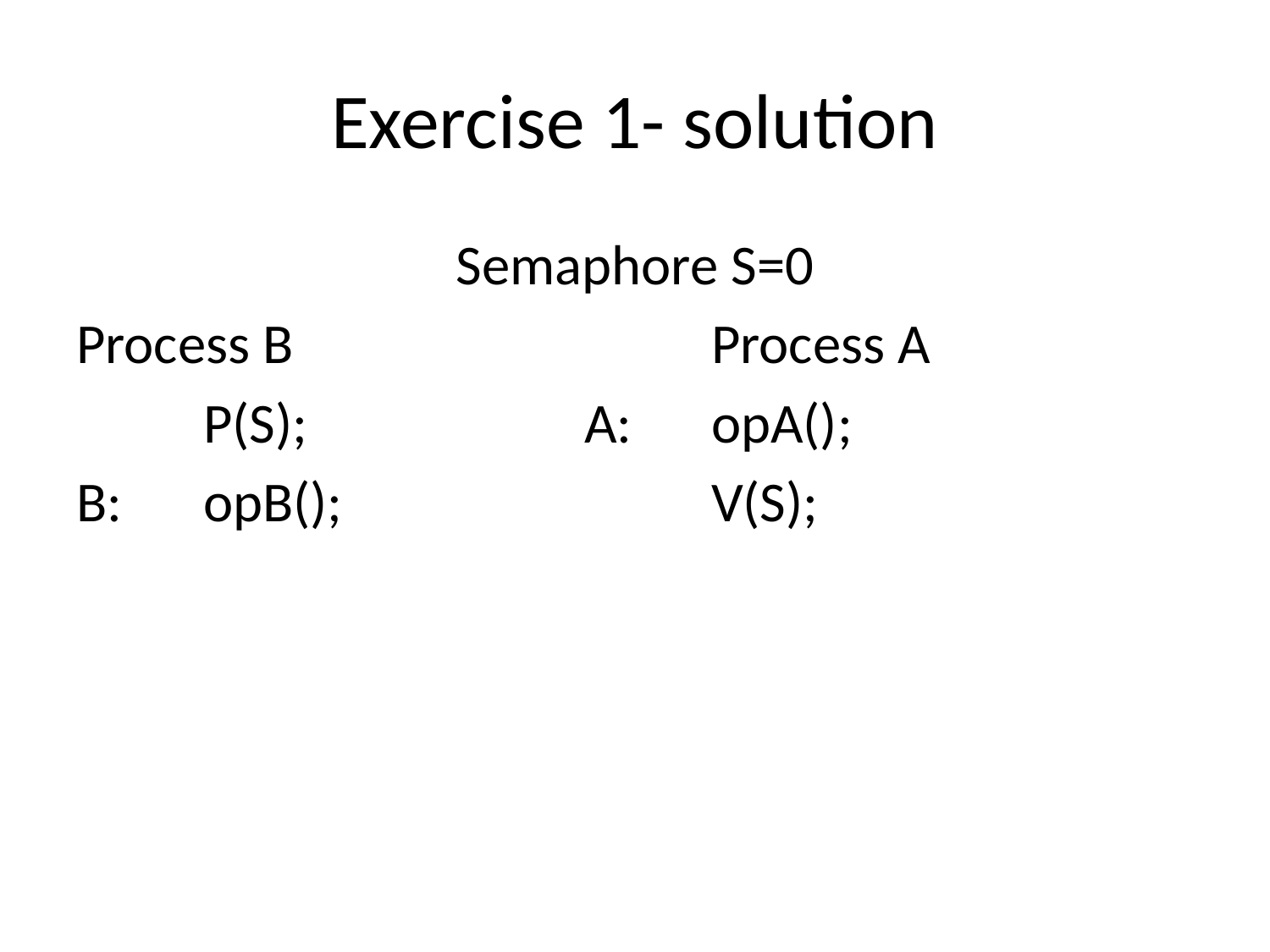

# Exercise 1- solution
Semaphore S=0
Process B 				Process A
	P(S);			A: 	opA();
B: 	opB();			V(S);